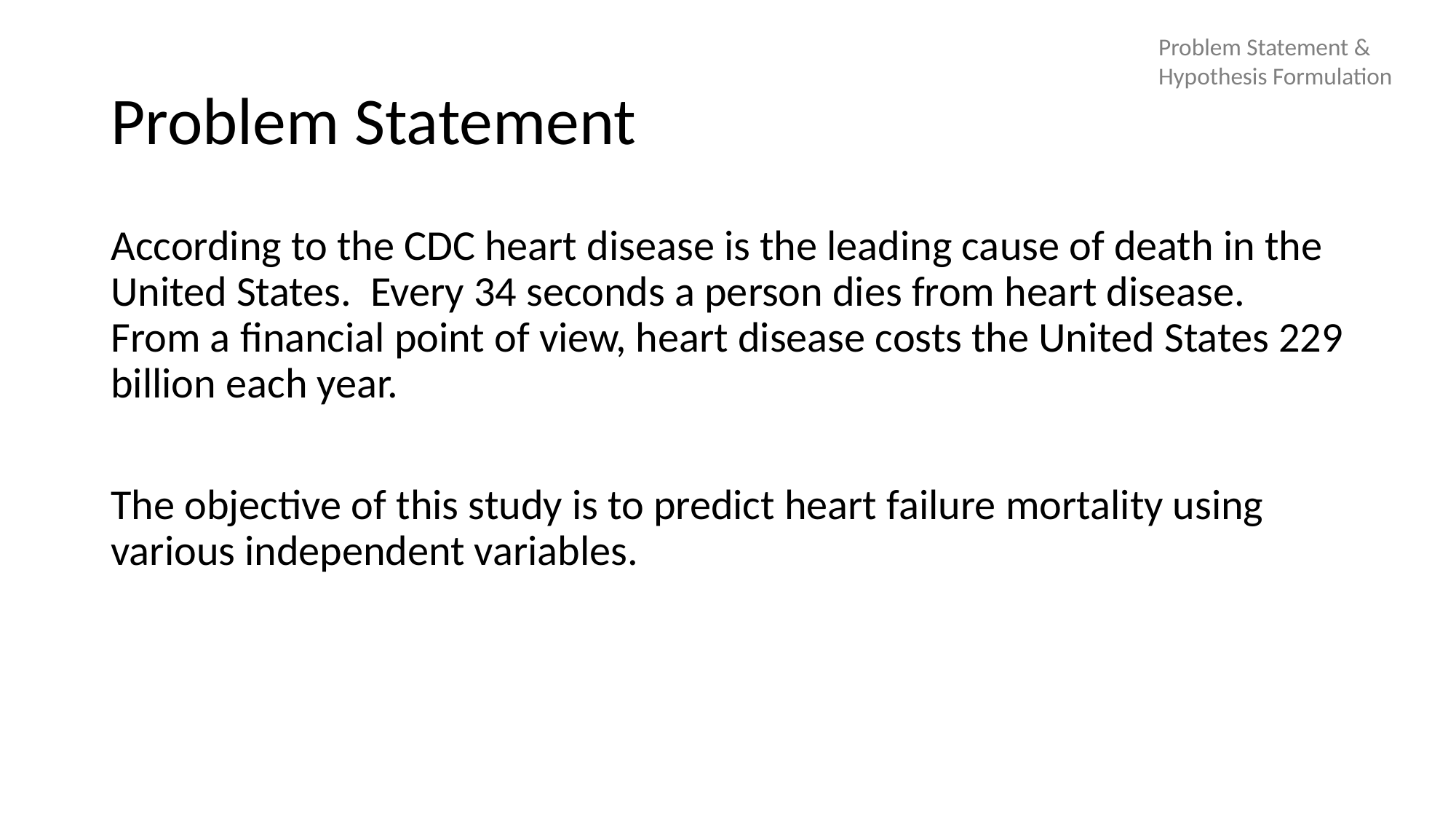

Problem Statement & Hypothesis Formulation
# Problem Statement
According to the CDC heart disease is the leading cause of death in the United States.  Every 34 seconds a person dies from heart disease.  From a financial point of view, heart disease costs the United States 229 billion each year.

The objective of this study is to predict heart failure mortality using various independent variables.